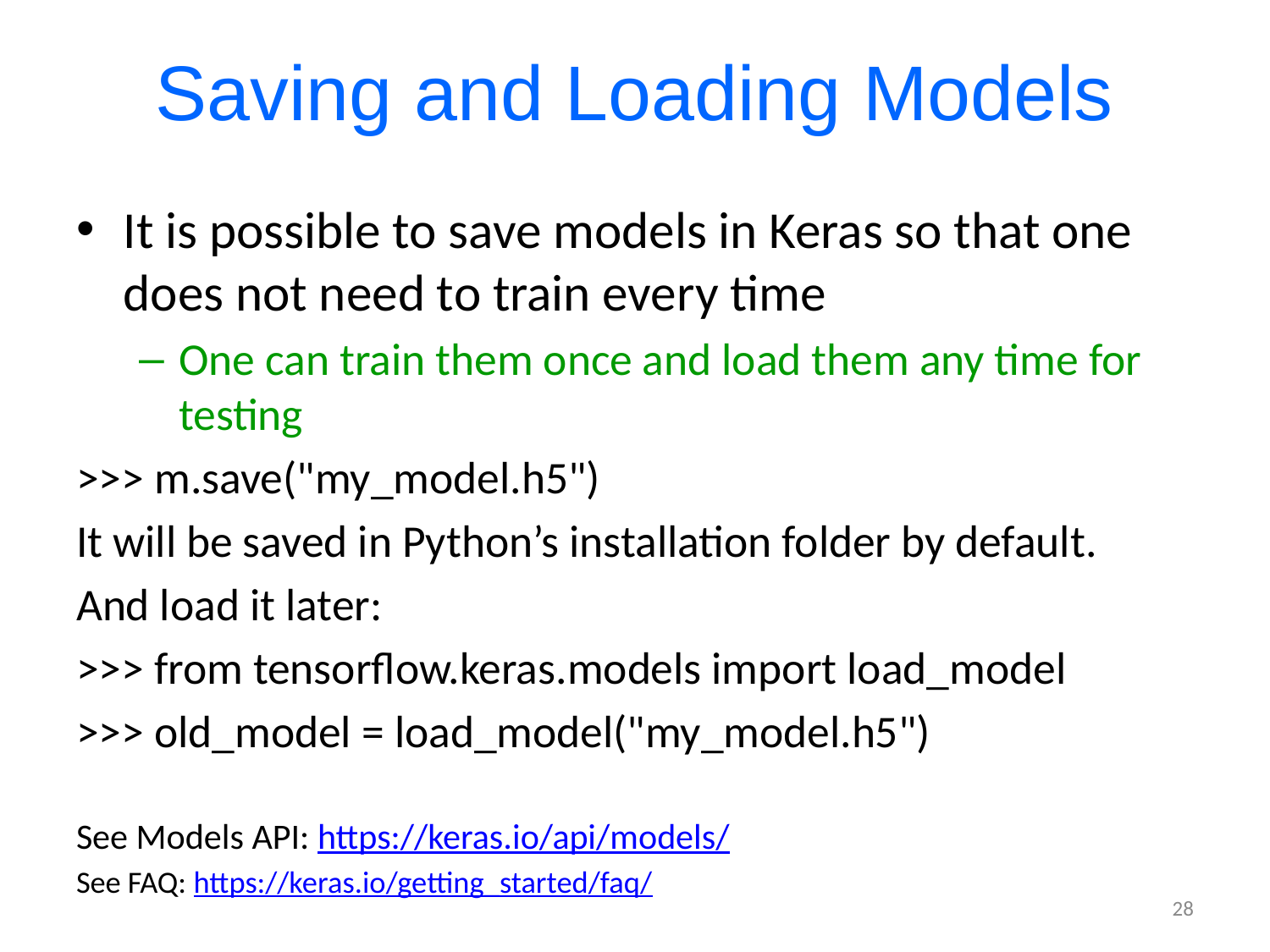

# Saving and Loading Models
It is possible to save models in Keras so that one does not need to train every time
One can train them once and load them any time for testing
>>> m.save("my_model.h5")
It will be saved in Python’s installation folder by default.
And load it later:
>>> from tensorflow.keras.models import load_model
>>> old_model = load_model("my_model.h5")

See Models API: https://keras.io/api/models/
See FAQ: https://keras.io/getting_started/faq/

28